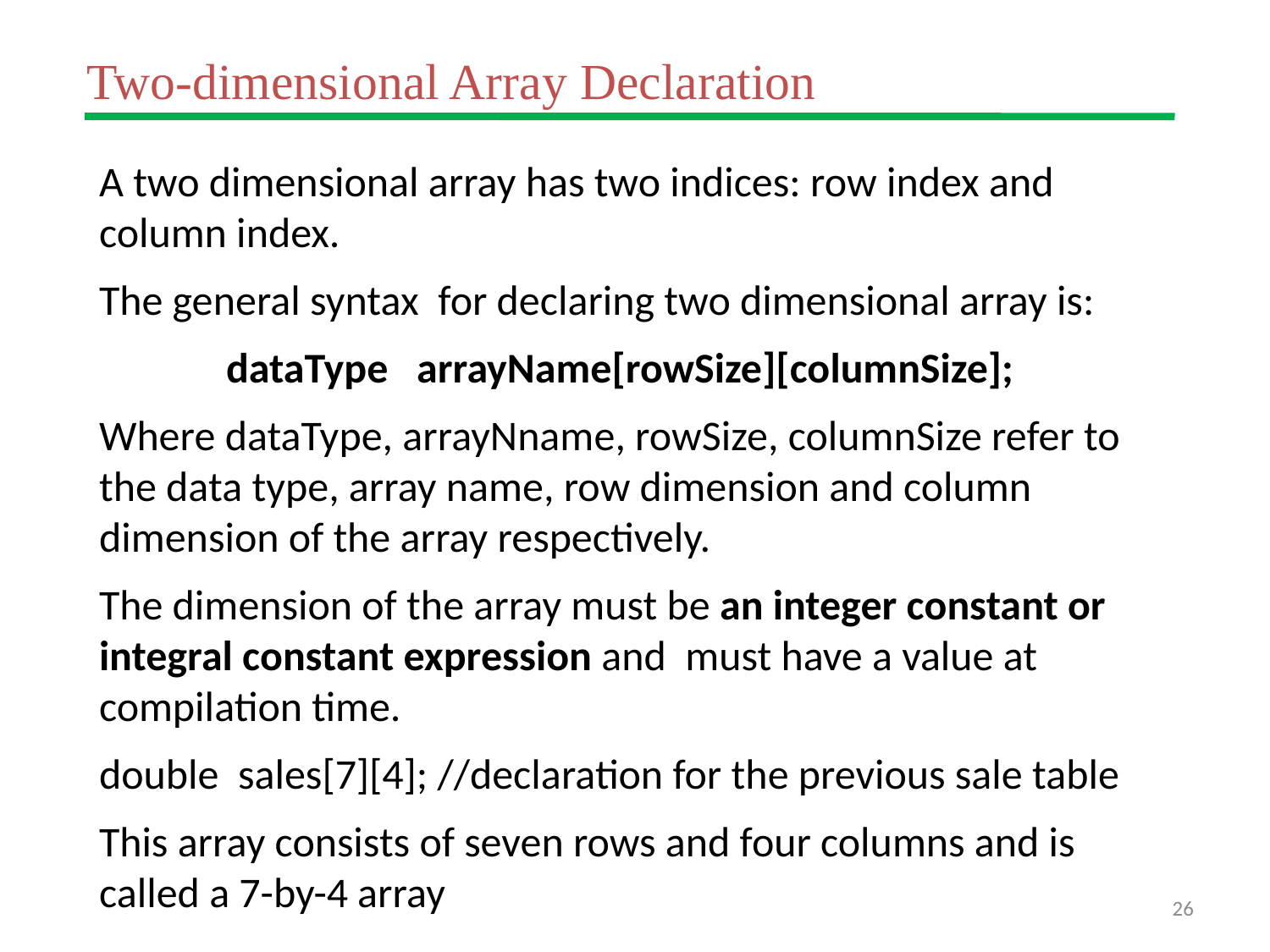

# Two-dimensional Array Declaration
A two dimensional array has two indices: row index and column index.
The general syntax  for declaring two dimensional array is:
	dataType   arrayName[rowSize][columnSize];
Where dataType, arrayNname, rowSize, columnSize refer to the data type, array name, row dimension and column dimension of the array respectively.
The dimension of the array must be an integer constant or integral constant expression and  must have a value at compilation time.
double  sales[7][4]; //declaration for the previous sale table
This array consists of seven rows and four columns and is called a 7-by-4 array

26